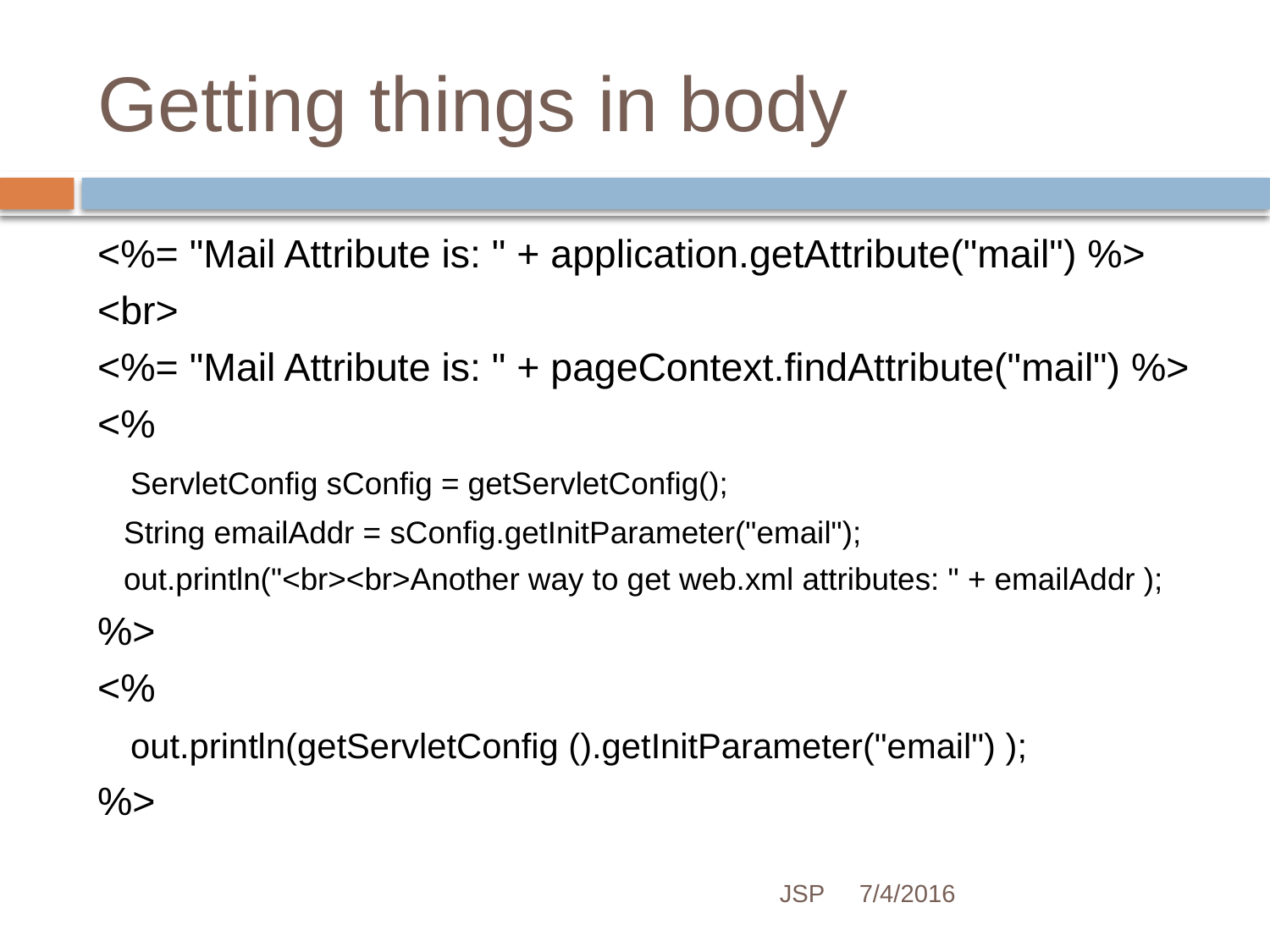

# Getting things in body
<%= "Mail Attribute is: " + application.getAttribute("mail") %>
<br>
<%= "Mail Attribute is: " + pageContext.findAttribute("mail") %>
<%
   ServletConfig sConfig = getServletConfig();
   String emailAddr = sConfig.getInitParameter("email");
   out.println("<br><br>Another way to get web.xml attributes: " + emailAddr );
%>
<%
   out.println(getServletConfig ().getInitParameter("email") );
%>

JSP
7/4/2016